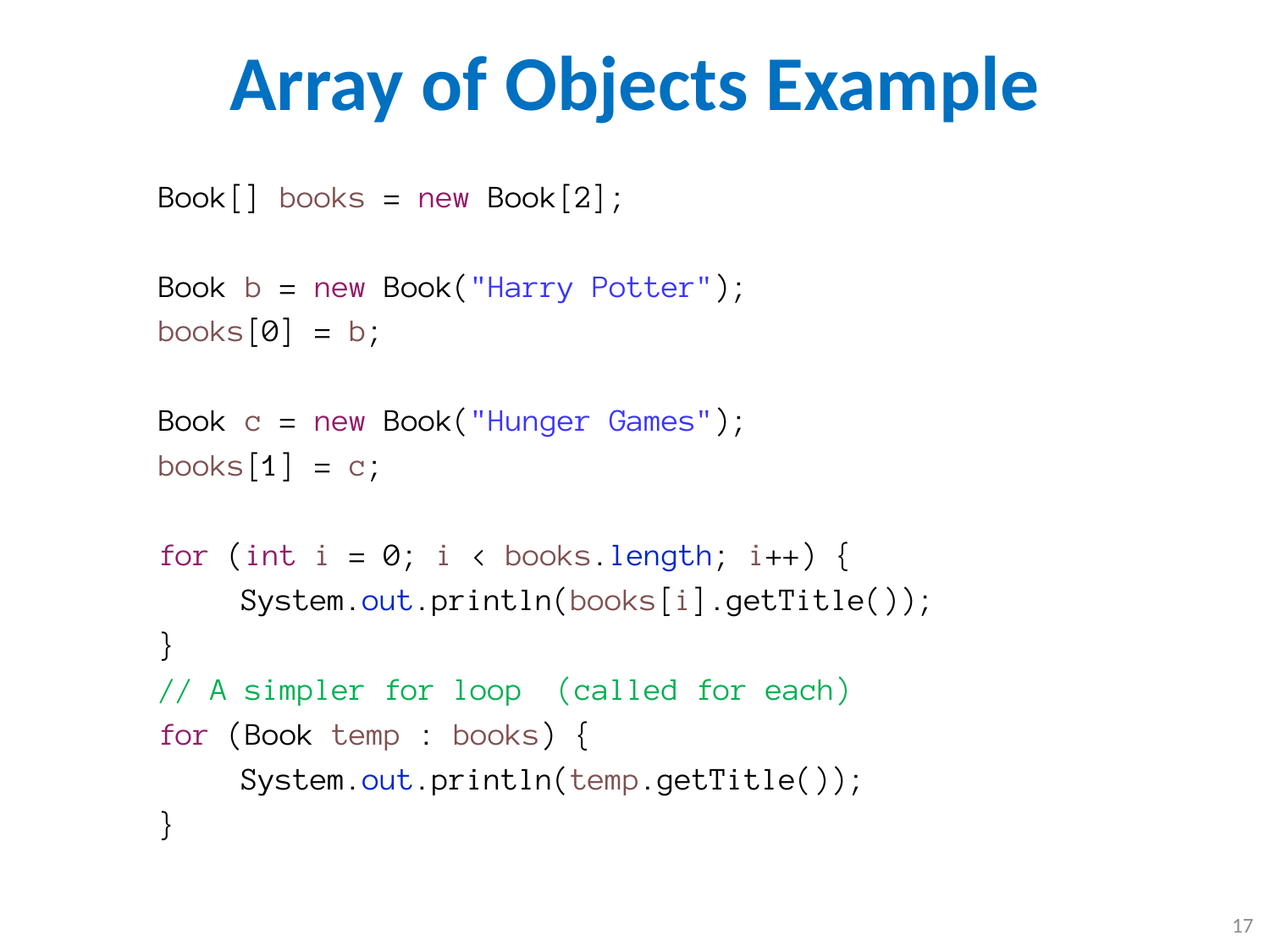

# Array of Objects Example
	Book[] books = new Book[2];

	Book b = new Book("Harry Potter");
	books[0] = b;

	Book c = new Book("Hunger Games");
	books[1] = c;

	for (int i = 0; i < books.length; i++) {
		System.out.println(books[i].getTitle());
	}
	// A simpler for loop  (called for each)
	for (Book temp : books) {
		System.out.println(temp.getTitle());
	}
17